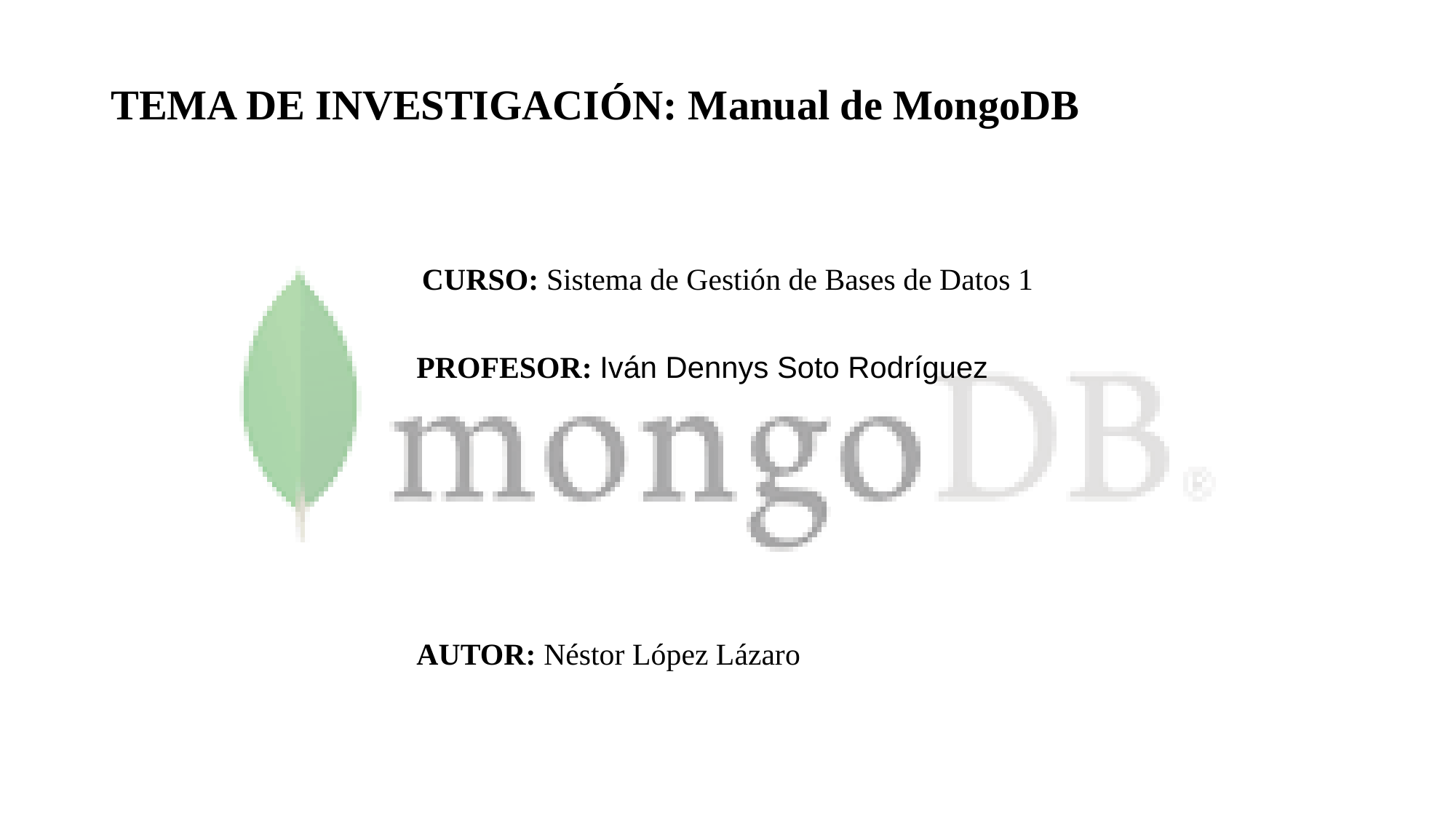

# TEMA DE INVESTIGACIÓN: Manual de MongoDB
                                             CURSO: Sistema de Gestión de Bases de Datos 1
                                        PROFESOR: Iván Dennys Soto Rodríguez

                                        AUTOR: Néstor López Lázaro